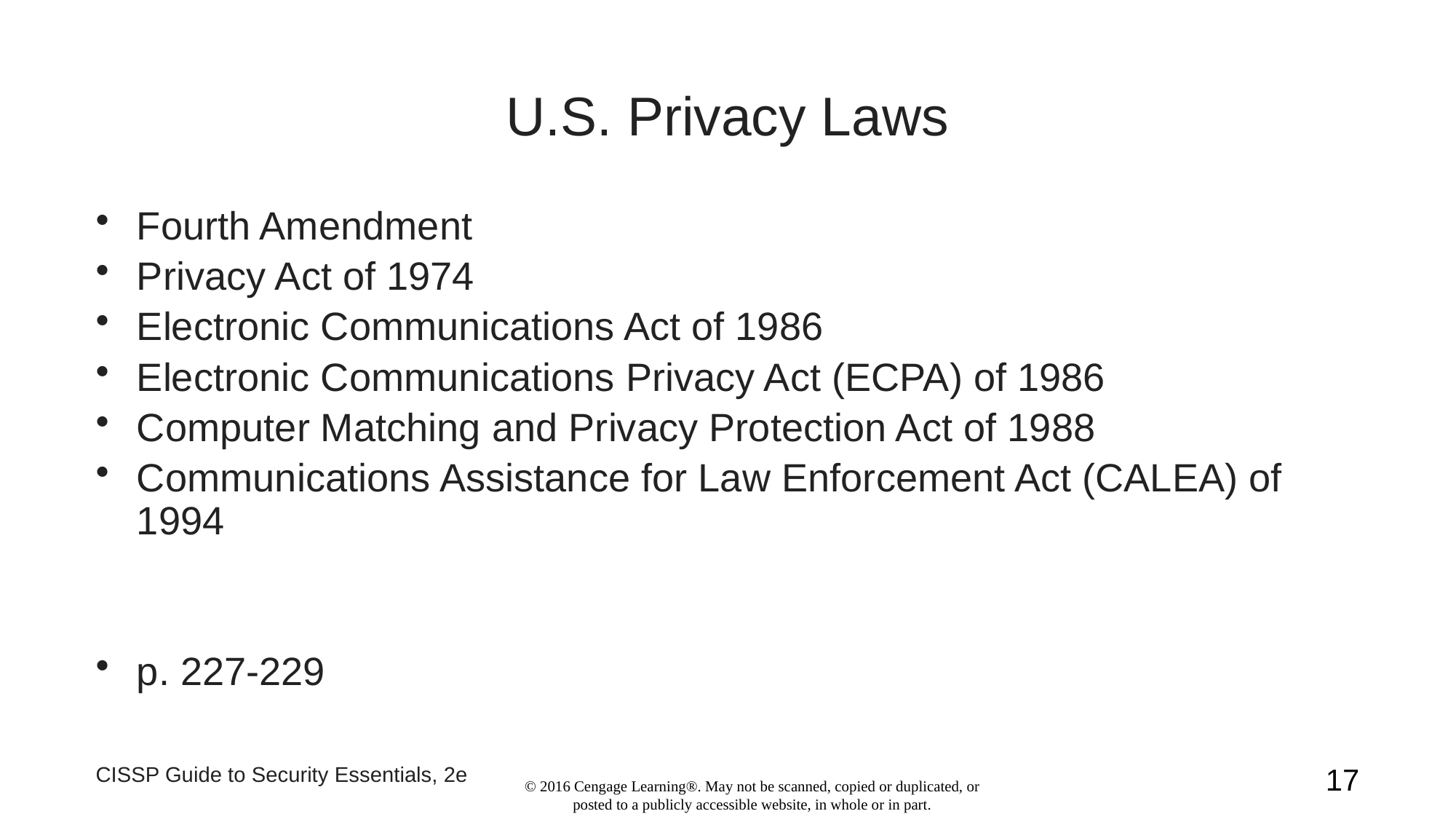

# U.S. Privacy Laws
Fourth Amendment
Privacy Act of 1974
Electronic Communications Act of 1986
Electronic Communications Privacy Act (ECPA) of 1986
Computer Matching and Privacy Protection Act of 1988
Communications Assistance for Law Enforcement Act (CALEA) of 1994

p. 227-229
CISSP Guide to Security Essentials, 2e
17
© 2016 Cengage Learning®. May not be scanned, copied or duplicated, or posted to a publicly accessible website, in whole or in part.